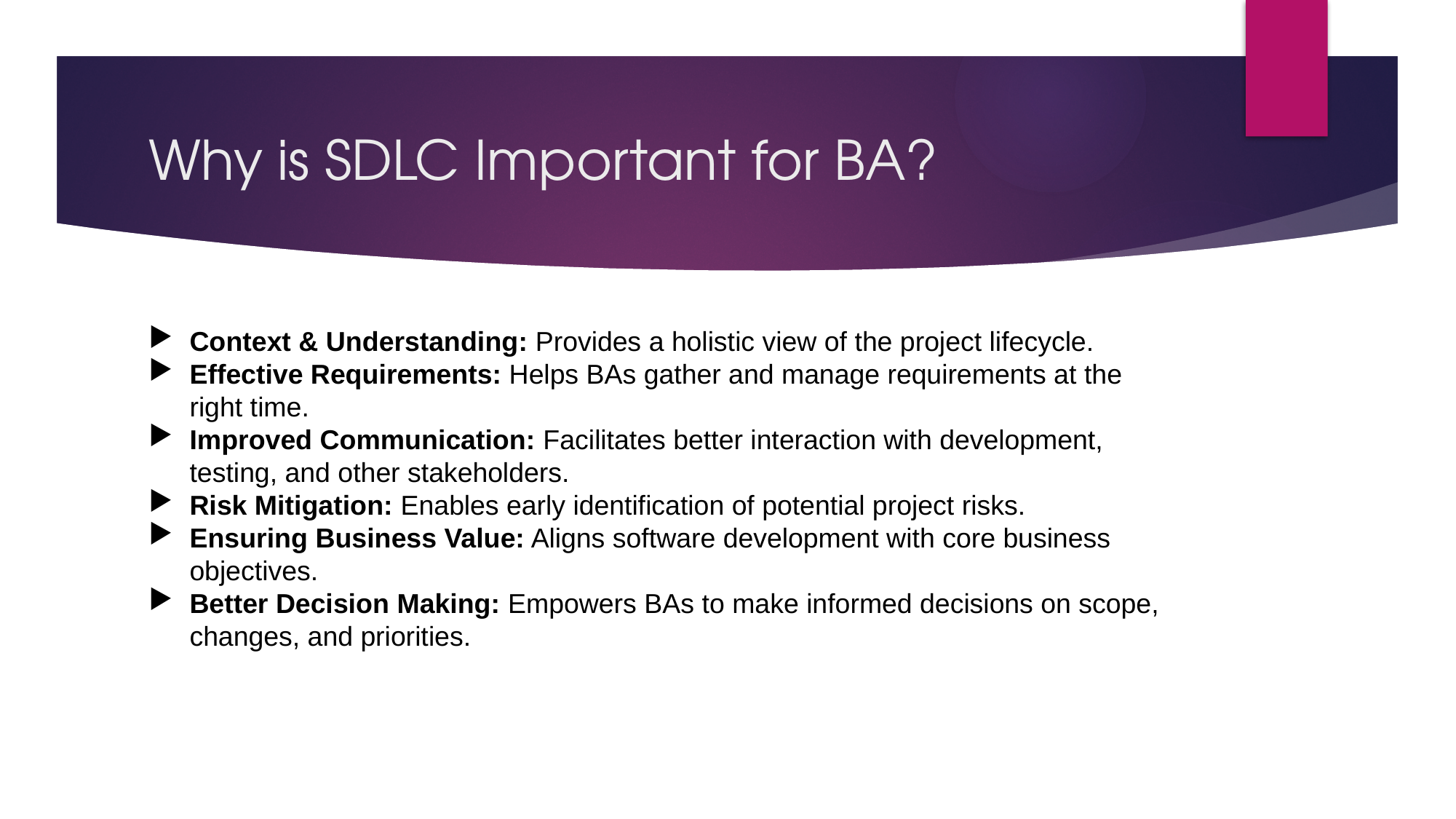

# Why is SDLC Important for BA?
Context & Understanding: Provides a holistic view of the project lifecycle.
Effective Requirements: Helps BAs gather and manage requirements at the right time.
Improved Communication: Facilitates better interaction with development, testing, and other stakeholders.
Risk Mitigation: Enables early identification of potential project risks.
Ensuring Business Value: Aligns software development with core business objectives.
Better Decision Making: Empowers BAs to make informed decisions on scope, changes, and priorities.